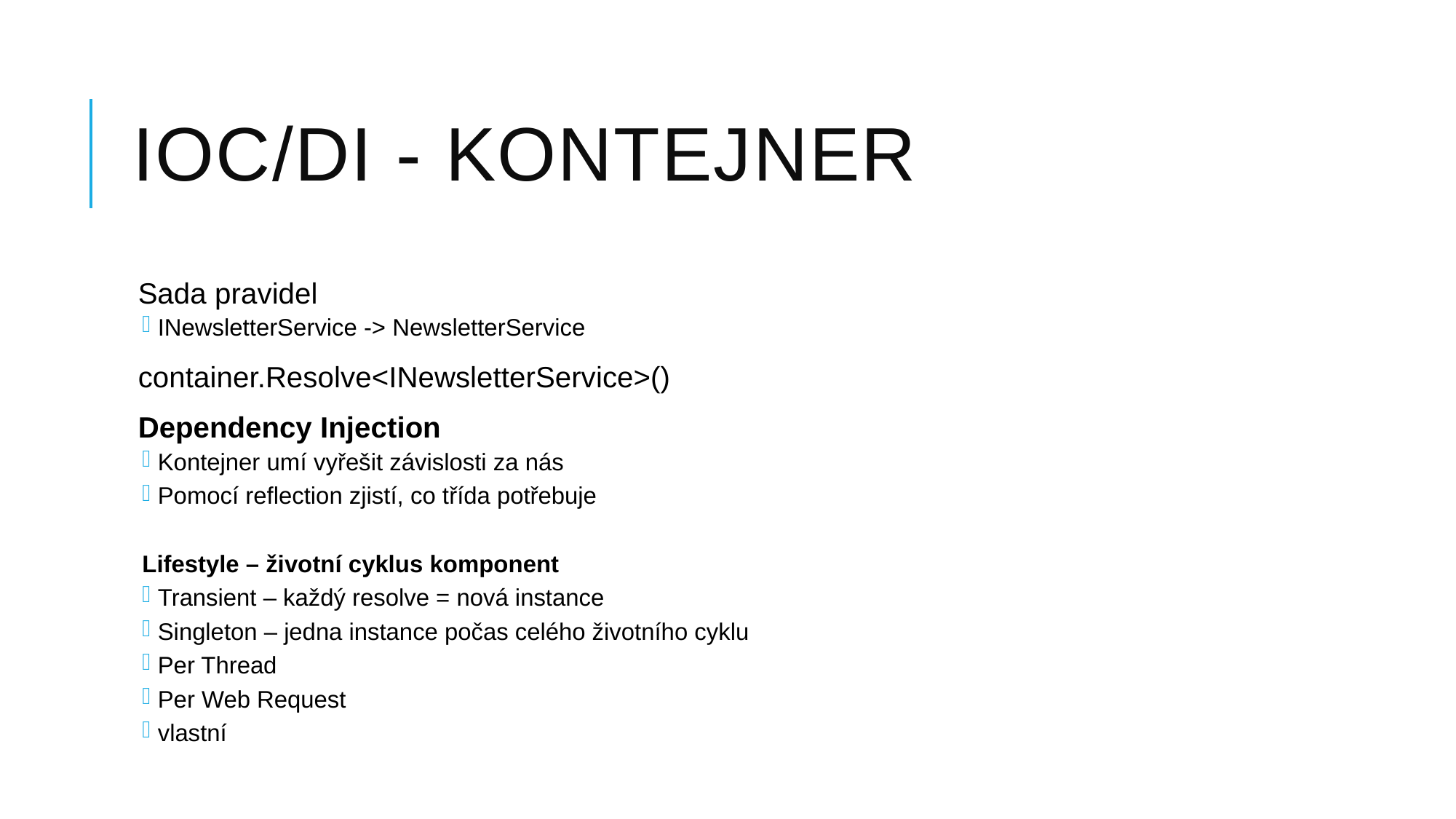

# IOc/DI - Kontejner
Sada pravidel
INewsletterService -> NewsletterService
container.Resolve<INewsletterService>()
Dependency Injection
Kontejner umí vyřešit závislosti za nás
Pomocí reflection zjistí, co třída potřebuje

Lifestyle – životní cyklus komponent
Transient – každý resolve = nová instance
Singleton – jedna instance počas celého životního cyklu
Per Thread
Per Web Request
vlastní